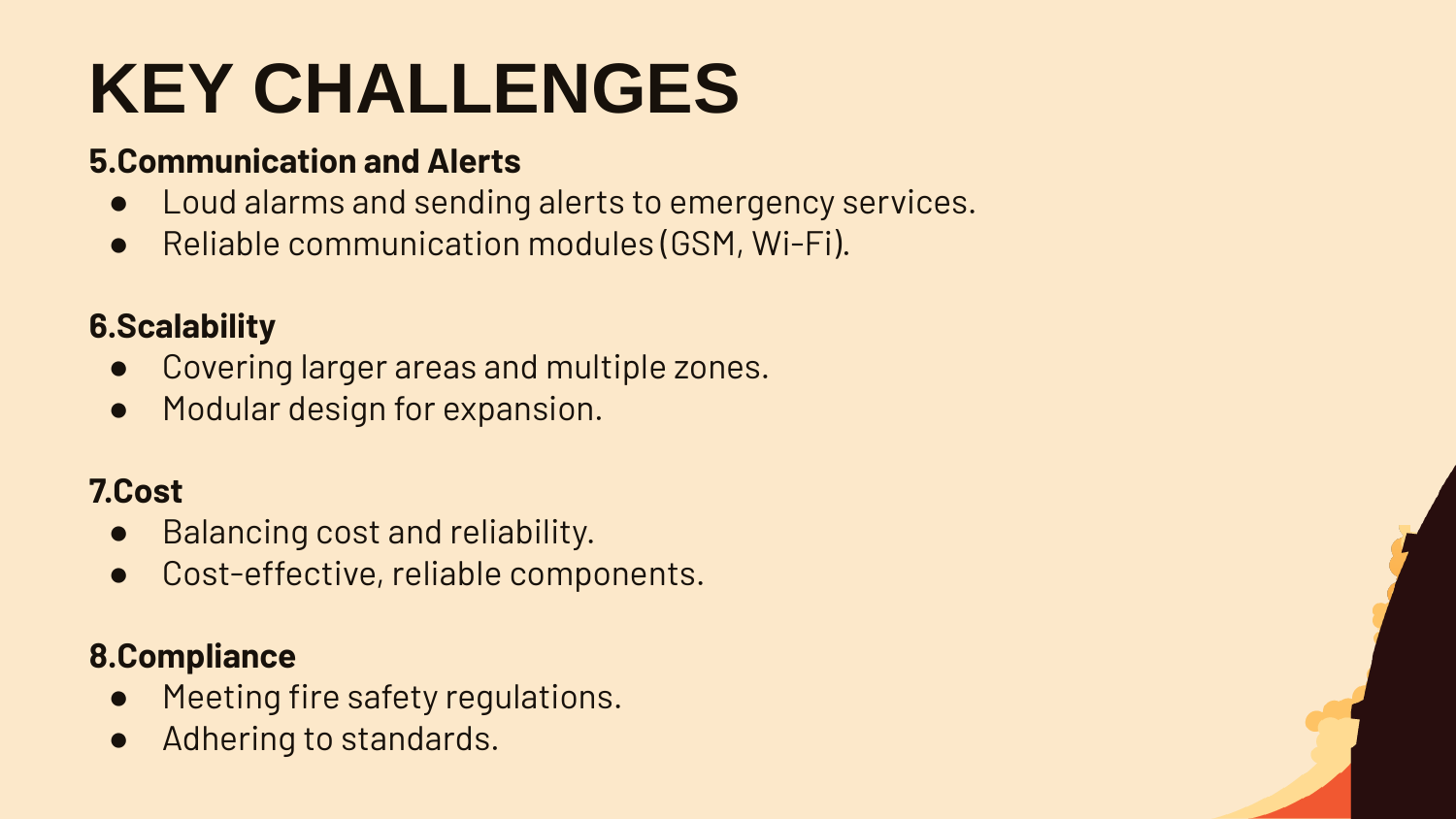

KEY CHALLENGES
5.Communication and Alerts
Loud alarms and sending alerts to emergency services.
Reliable communication modules (GSM, Wi-Fi).

6.Scalability
Covering larger areas and multiple zones.
Modular design for expansion.

7.Cost
Balancing cost and reliability.
Cost-effective, reliable components.

8.Compliance
Meeting fire safety regulations.
Adhering to standards.